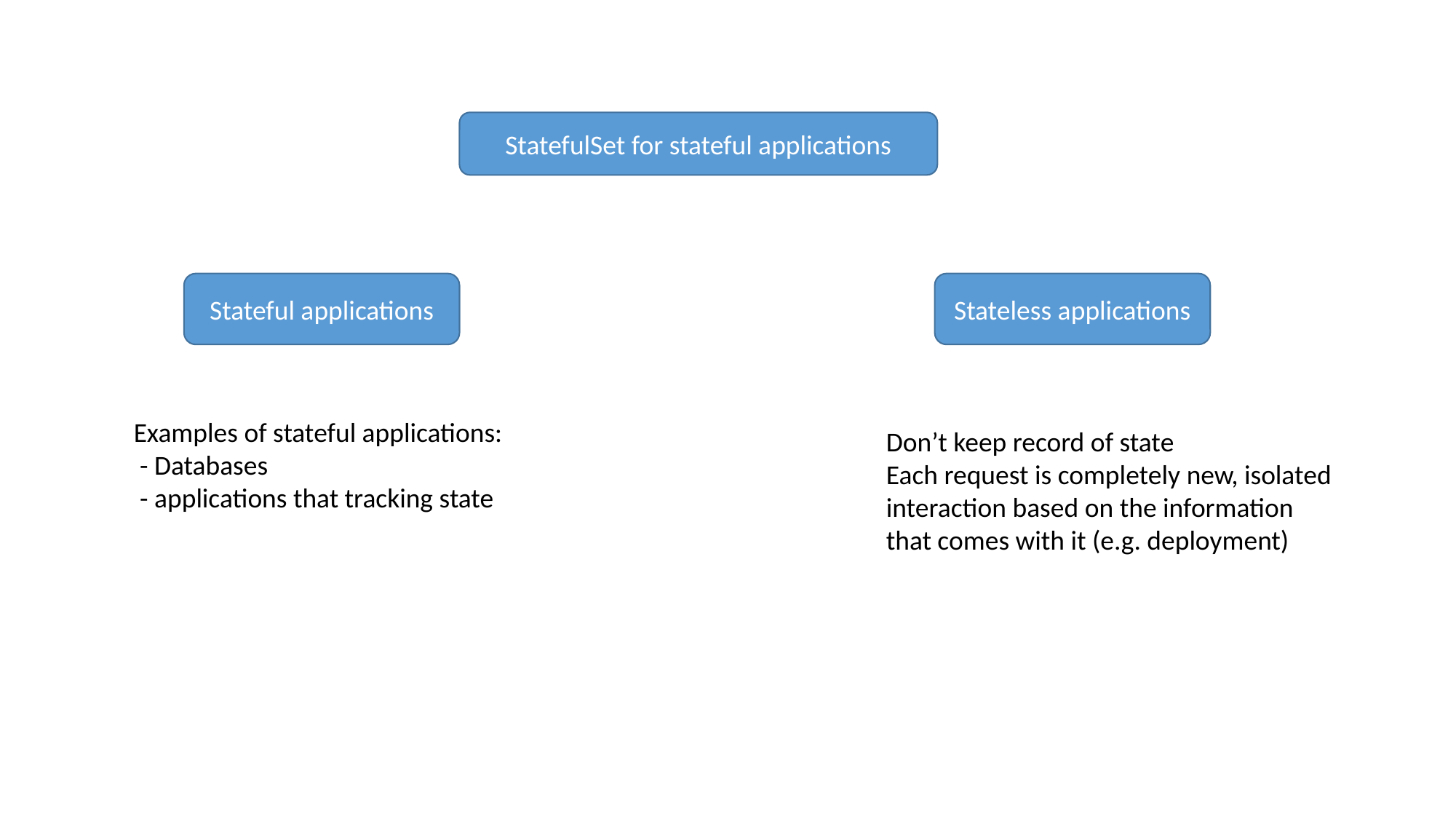

StatefulSet for stateful applications
Stateful applications
Stateless applications
Examples of stateful applications:
 - Databases
 - applications that tracking state
Don’t keep record of state
Each request is completely new, isolated interaction based on the information that comes with it (e.g. deployment)